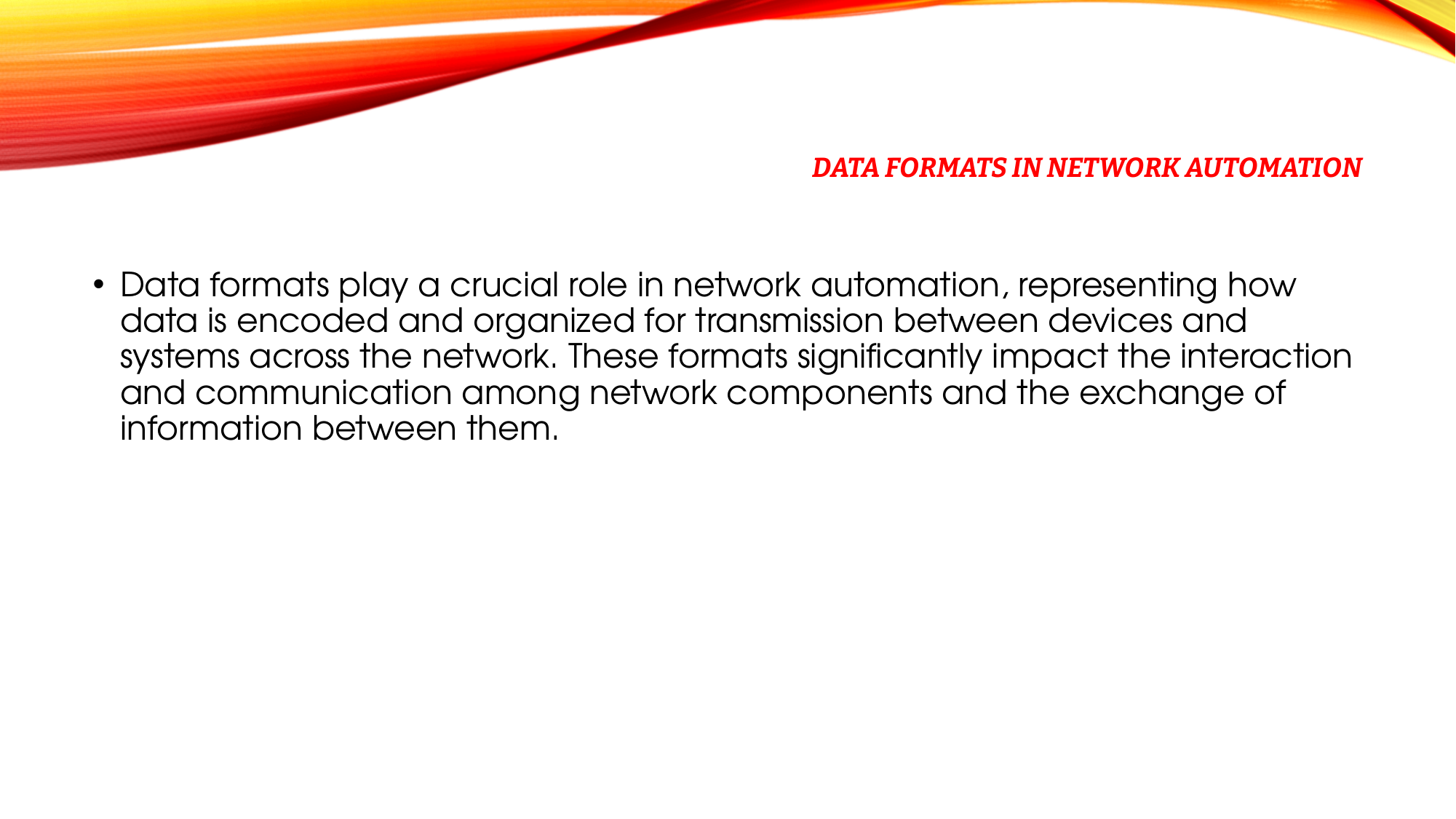

# Data Formats in Network Automation
Data formats play a crucial role in network automation, representing how data is encoded and organized for transmission between devices and systems across the network. These formats significantly impact the interaction and communication among network components and the exchange of information between them.